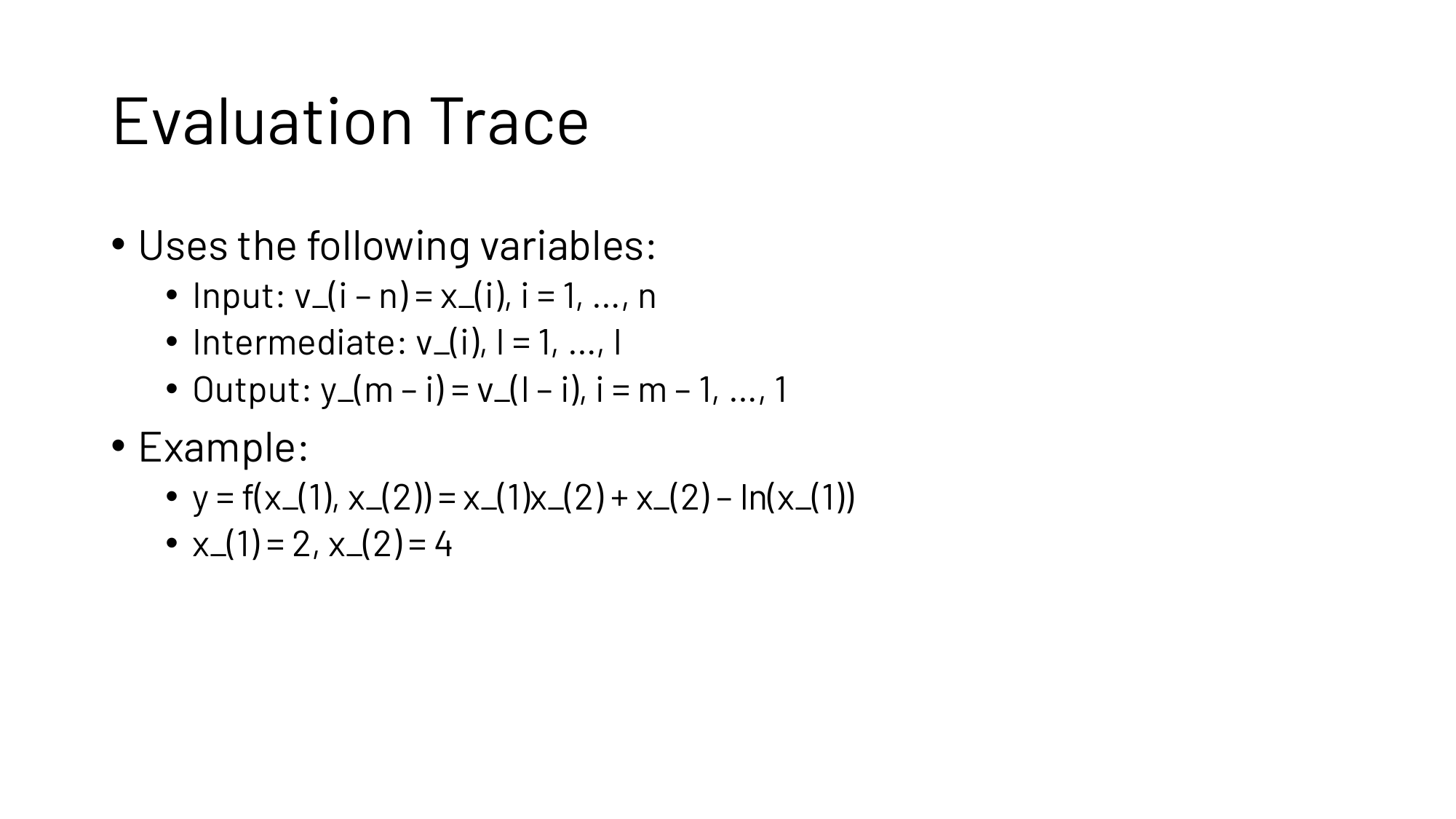

# Evaluation Trace
Uses the following variables:
Input: v_(i – n) = x_(i), i = 1, …, n
Intermediate: v_(i), I = 1, …, l
Output: y_(m – i) = v_(l – i), i = m – 1, …, 1
Example:
y = f(x_(1), x_(2)) = x_(1)x_(2) + x_(2) – ln(x_(1))
x_(1) = 2, x_(2) = 4